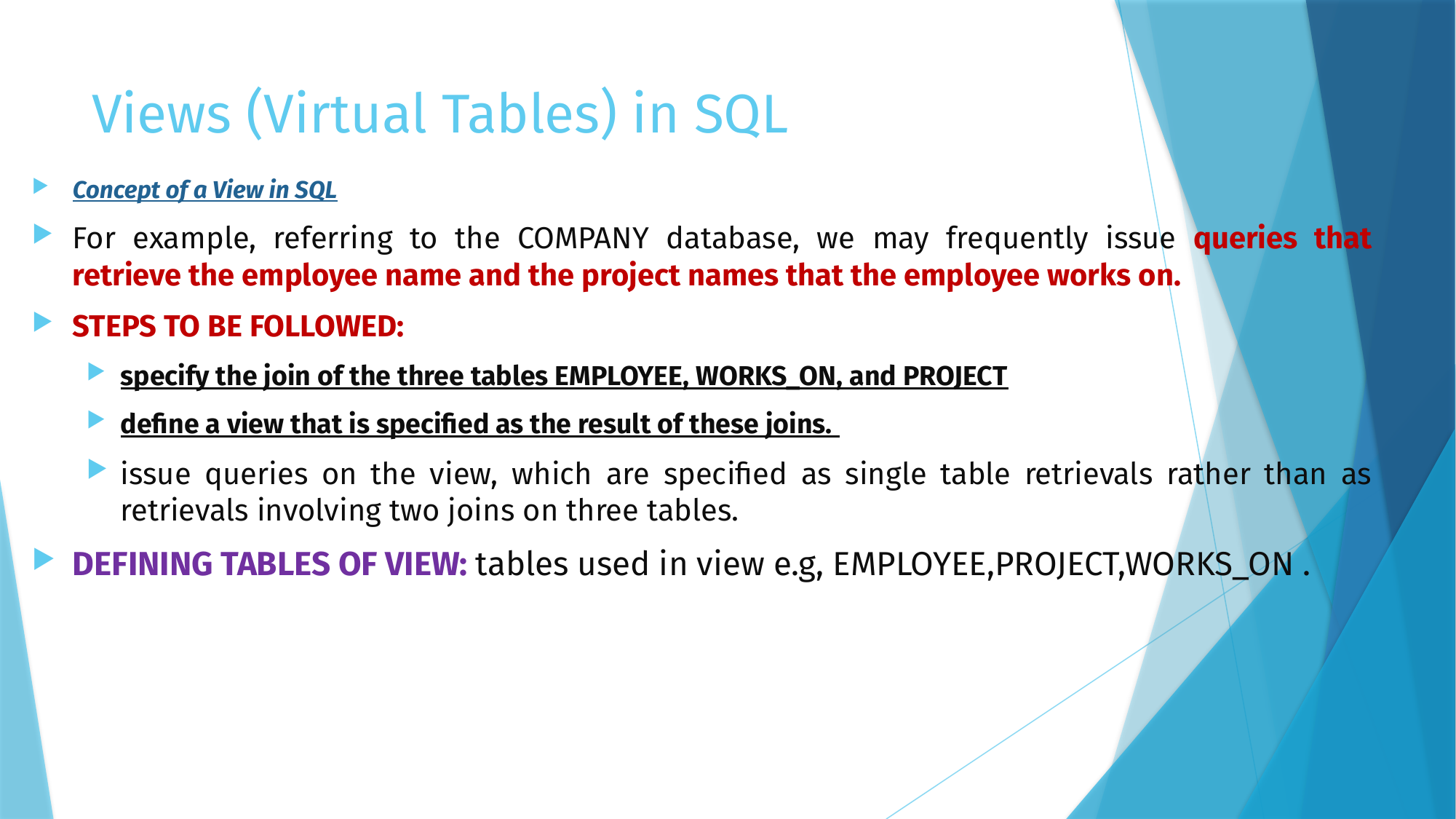

# Views (Virtual Tables) in SQL
Concept of a View in SQL
For example, referring to the COMPANY database, we may frequently issue queries that retrieve the employee name and the project names that the employee works on.
STEPS TO BE FOLLOWED:
specify the join of the three tables EMPLOYEE, WORKS_ON, and PROJECT
define a view that is specified as the result of these joins.
issue queries on the view, which are specified as single table retrievals rather than as retrievals involving two joins on three tables.
DEFINING TABLES OF VIEW: tables used in view e.g, EMPLOYEE,PROJECT,WORKS_ON .